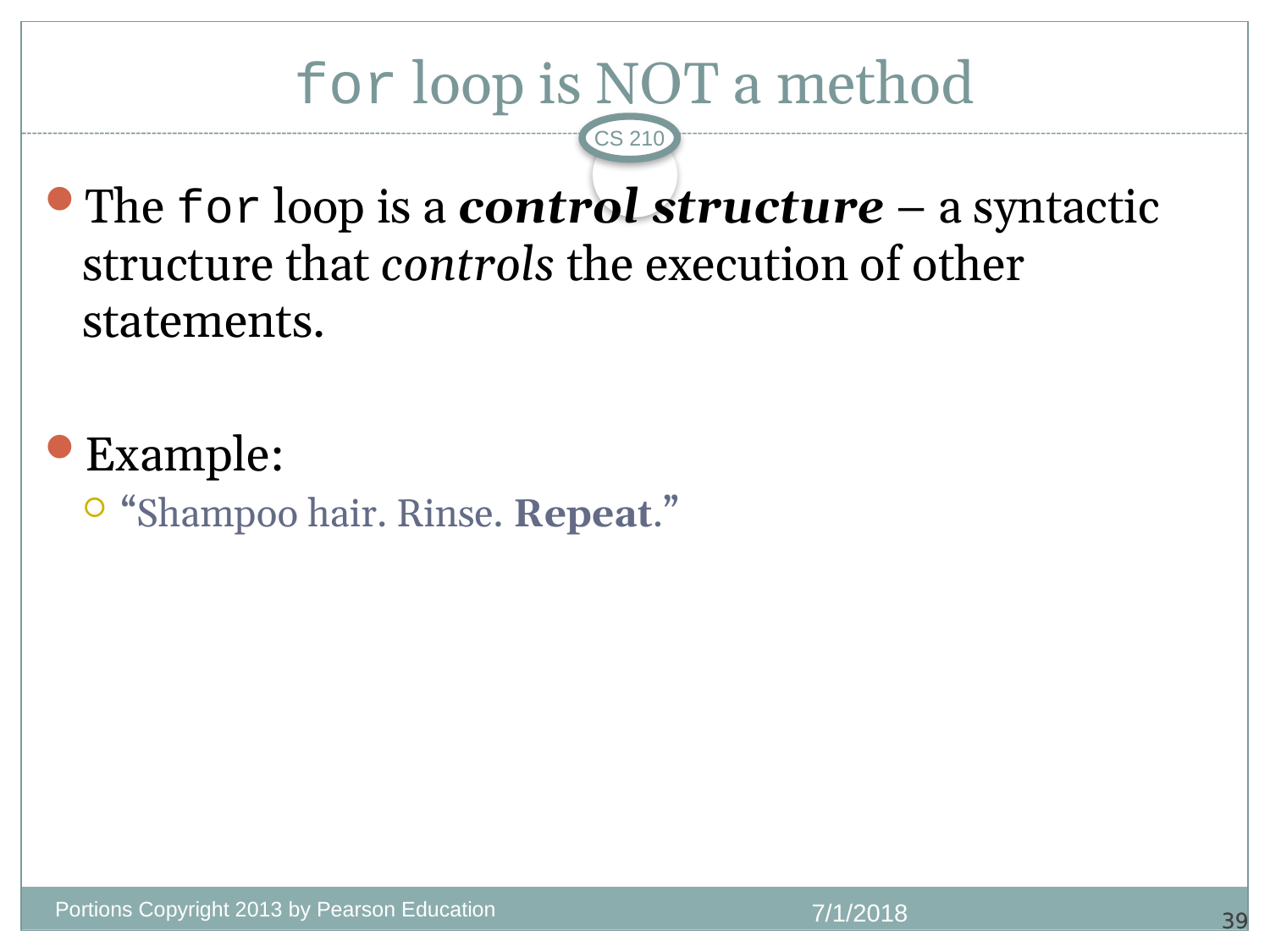

# for loop is NOT a method
CS 210
The for loop is a control structure – a syntactic structure that controls the execution of other statements.

Example:
“Shampoo hair. Rinse. Repeat.”
Portions Copyright 2013 by Pearson Education
7/1/2018